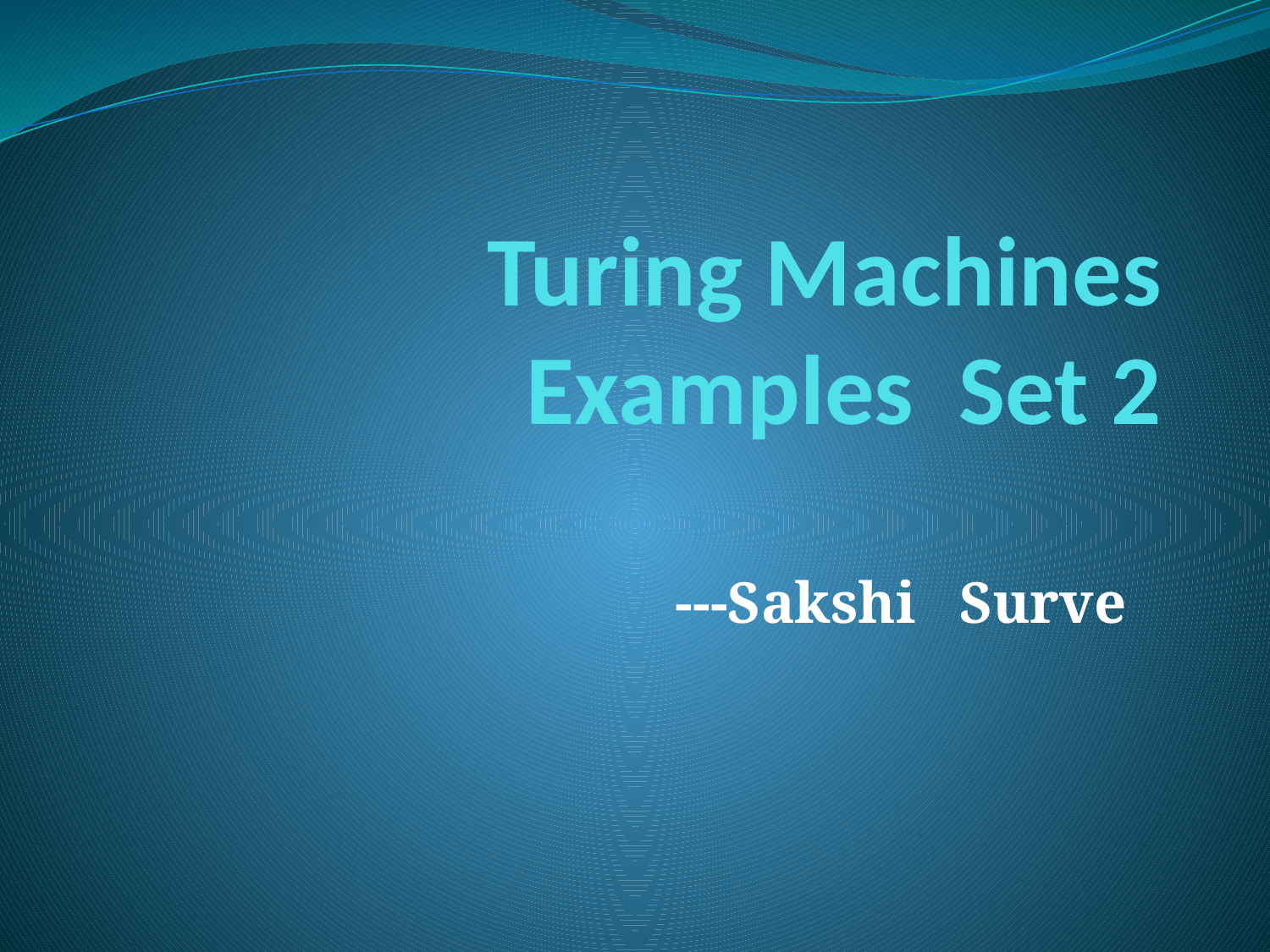

# Turing Machines Examples  Set 2
---Sakshi   Surve